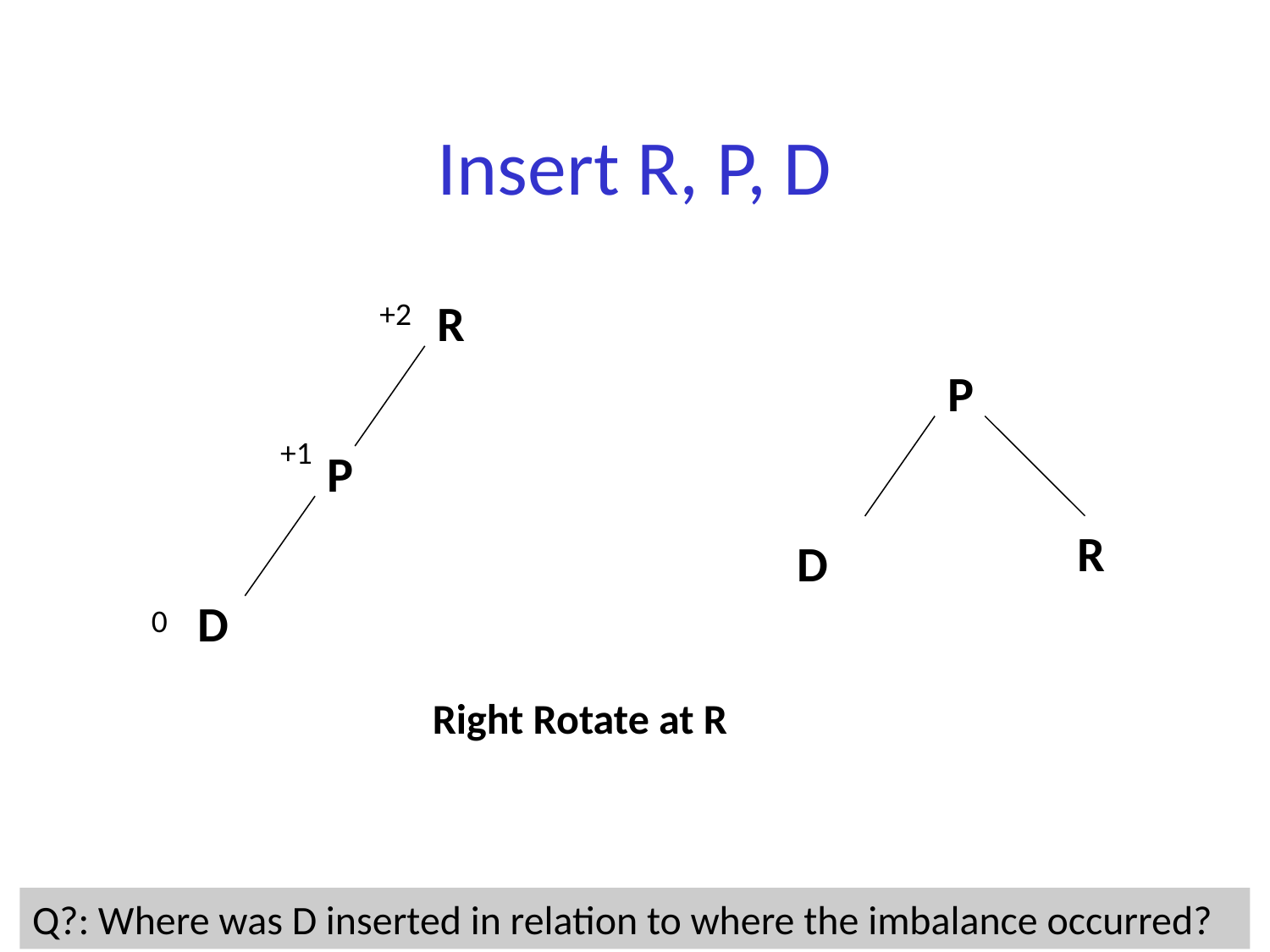

# Insert R, P, D

R
+2

P

+1
P

R
D
D
0
Right Rotate at R

Q?: Where was D inserted in relation to where the imbalance occurred?